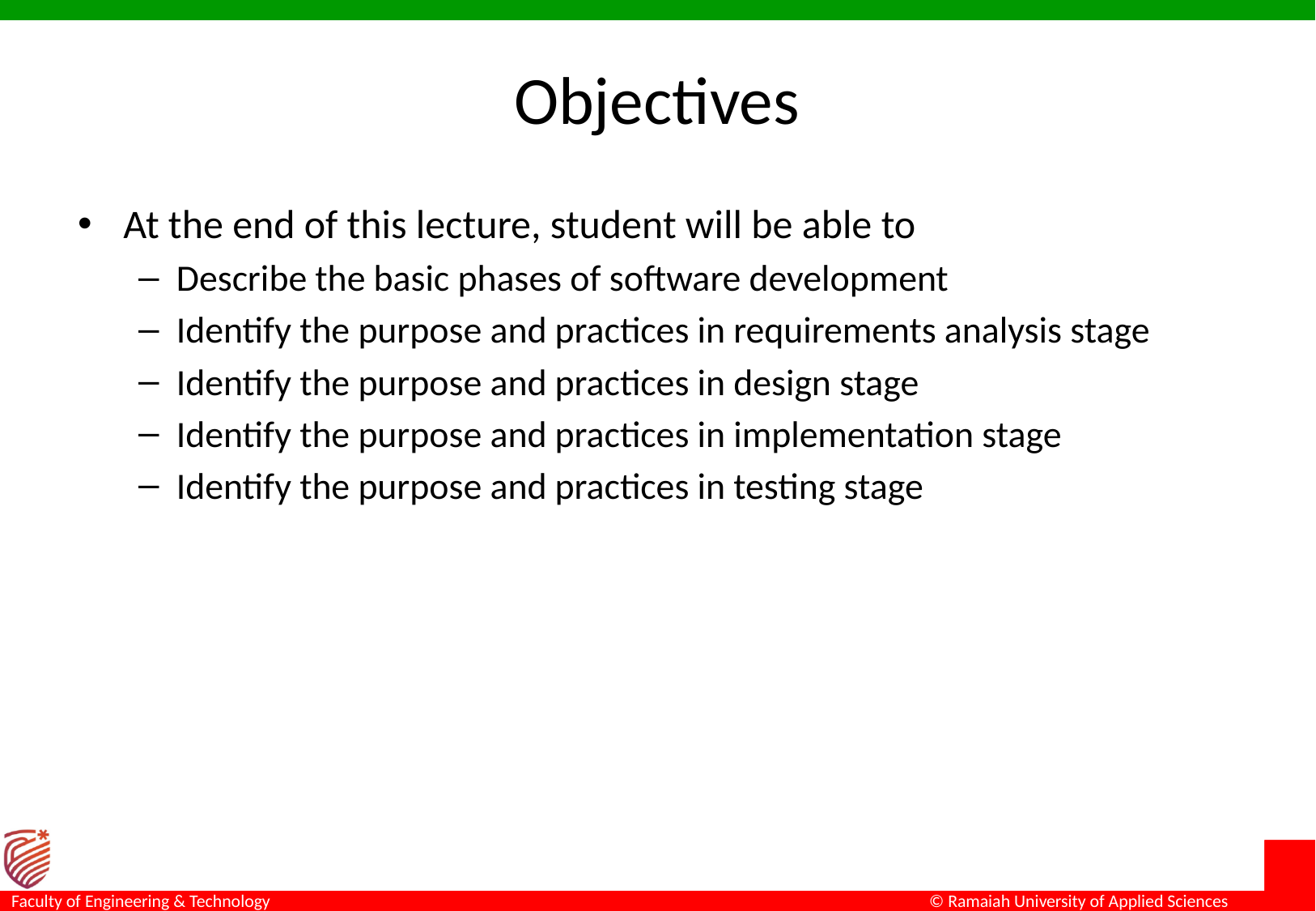

# Objectives
At the end of this lecture, student will be able to
Describe the basic phases of software development
Identify the purpose and practices in requirements analysis stage
Identify the purpose and practices in design stage
Identify the purpose and practices in implementation stage
Identify the purpose and practices in testing stage